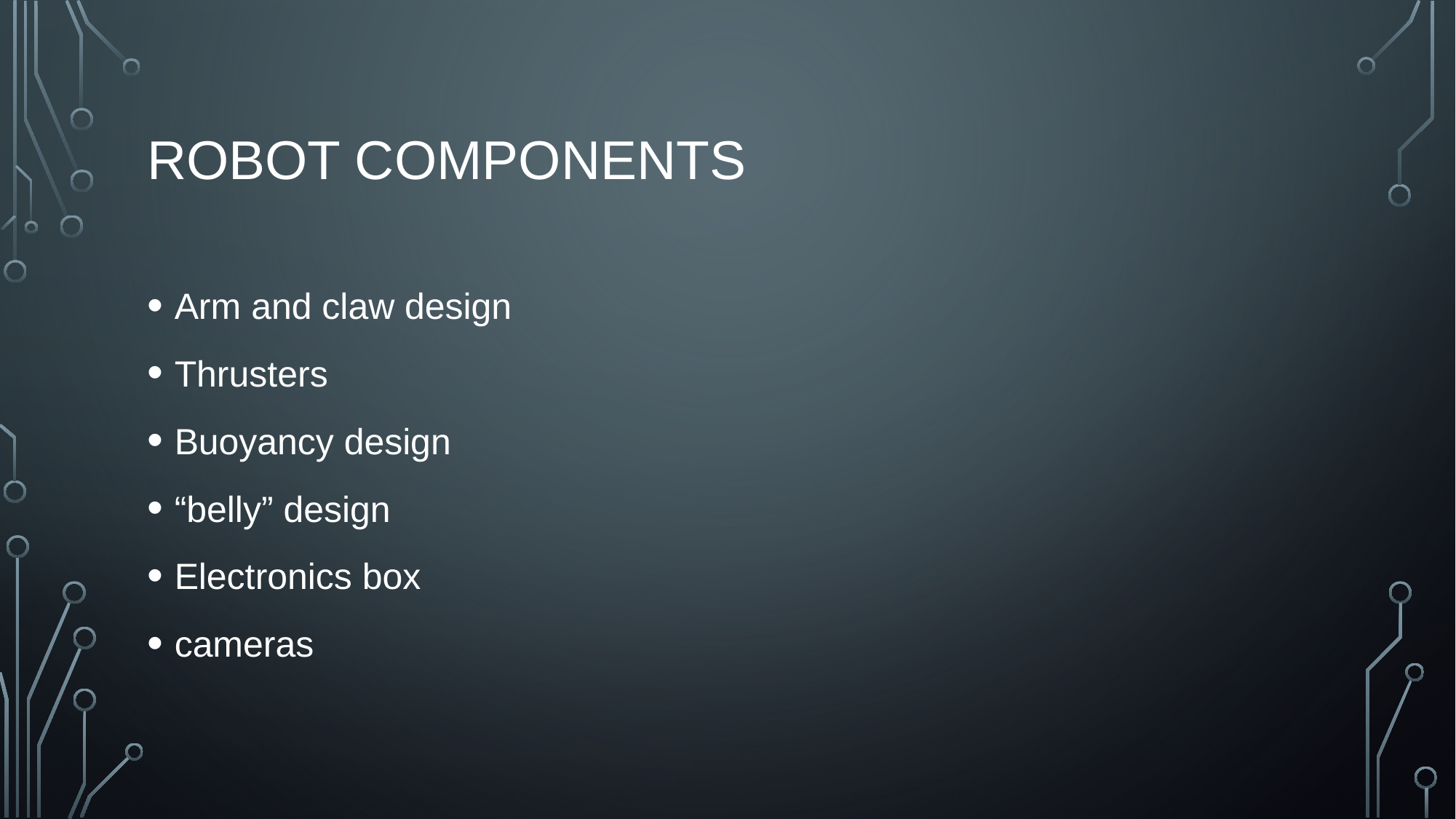

# Robot components
Arm and claw design
Thrusters
Buoyancy design
“belly” design
Electronics box
cameras